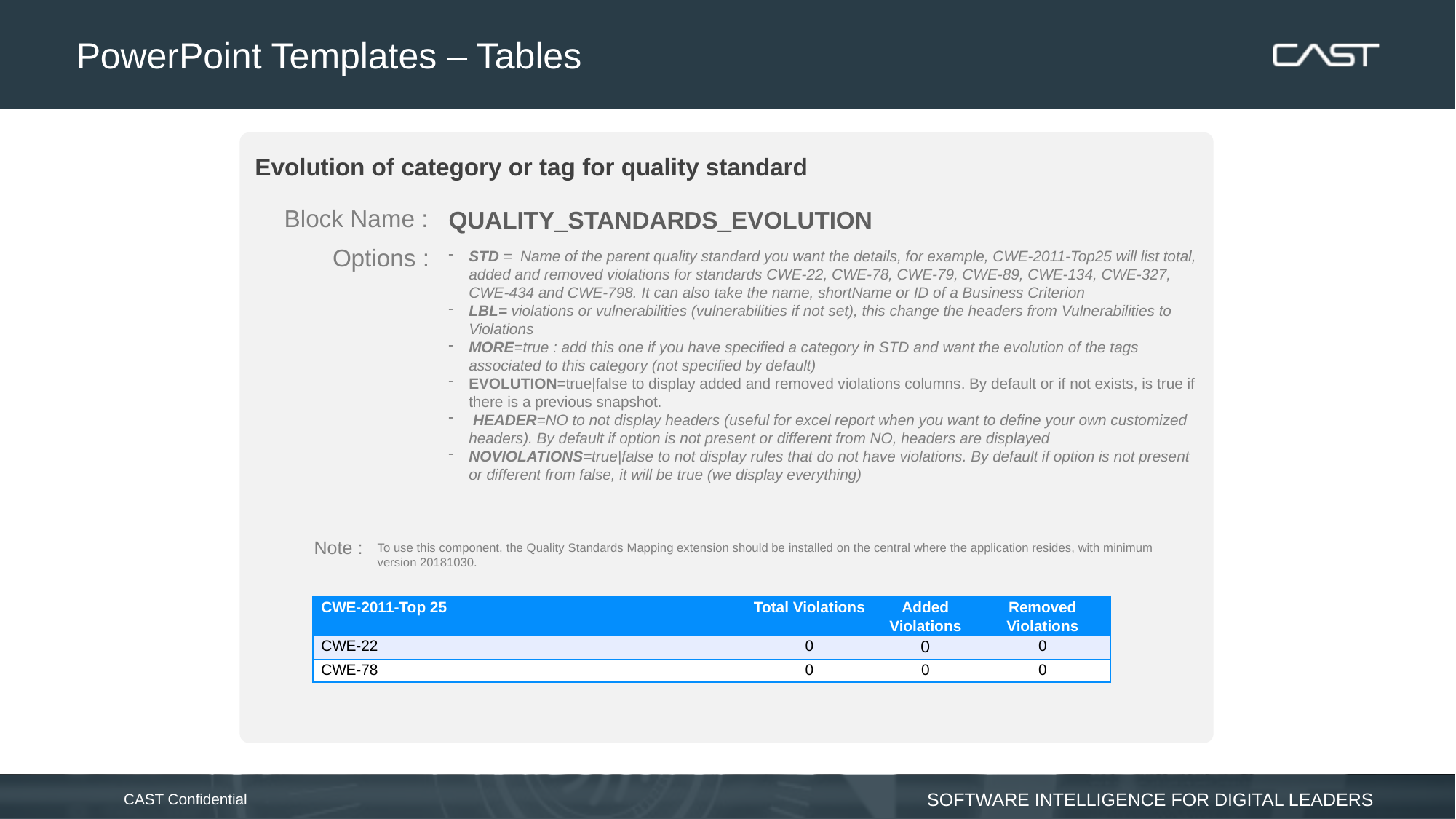

# PowerPoint Templates – Tables

Evolution of category or tag for quality standard
Block Name :
QUALITY_STANDARDS_EVOLUTION
Options :
STD =  Name of the parent quality standard you want the details, for example, CWE-2011-Top25 will list total, added and removed violations for standards CWE-22, CWE-78, CWE-79, CWE-89, CWE-134, CWE-327, CWE-434 and CWE-798. It can also take the name, shortName or ID of a Business Criterion
LBL= violations or vulnerabilities (vulnerabilities if not set), this change the headers from Vulnerabilities to Violations
MORE=true : add this one if you have specified a category in STD and want the evolution of the tags associated to this category (not specified by default)
EVOLUTION=true|false to display added and removed violations columns. By default or if not exists, is true if there is a previous snapshot.
 HEADER=NO to not display headers (useful for excel report when you want to define your own customized headers). By default if option is not present or different from NO, headers are displayed
NOVIOLATIONS=true|false to not display rules that do not have violations. By default if option is not present or different from false, it will be true (we display everything)
Note :
To use this component, the Quality Standards Mapping extension should be installed on the central where the application resides, with minimum version 20181030.
| CWE-2011-Top 25 | Total Violations | Added Violations | Removed Violations |
| --- | --- | --- | --- |
| CWE-22 | 0 | 0 | 0 |
| CWE-78 | 0 | 0 | 0 |